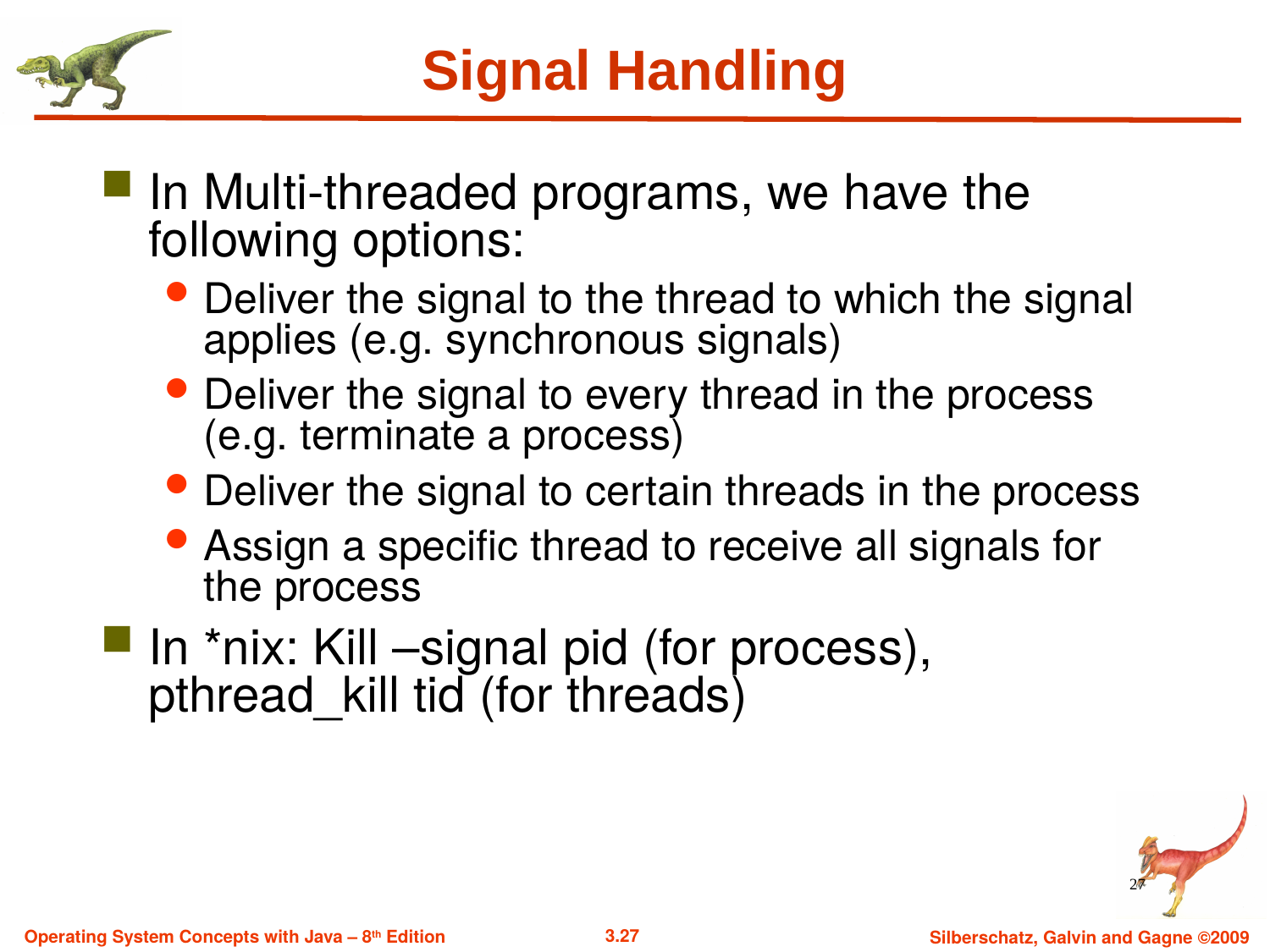

# Signal Handling
In Multi-threaded programs, we have the following options:
Deliver the signal to the thread to which the signal applies (e.g. synchronous signals)
Deliver the signal to every thread in the process (e.g. terminate a process)
Deliver the signal to certain threads in the process
Assign a specific thread to receive all signals for the process
In *nix: Kill –signal pid (for process), pthread_kill tid (for threads)

27